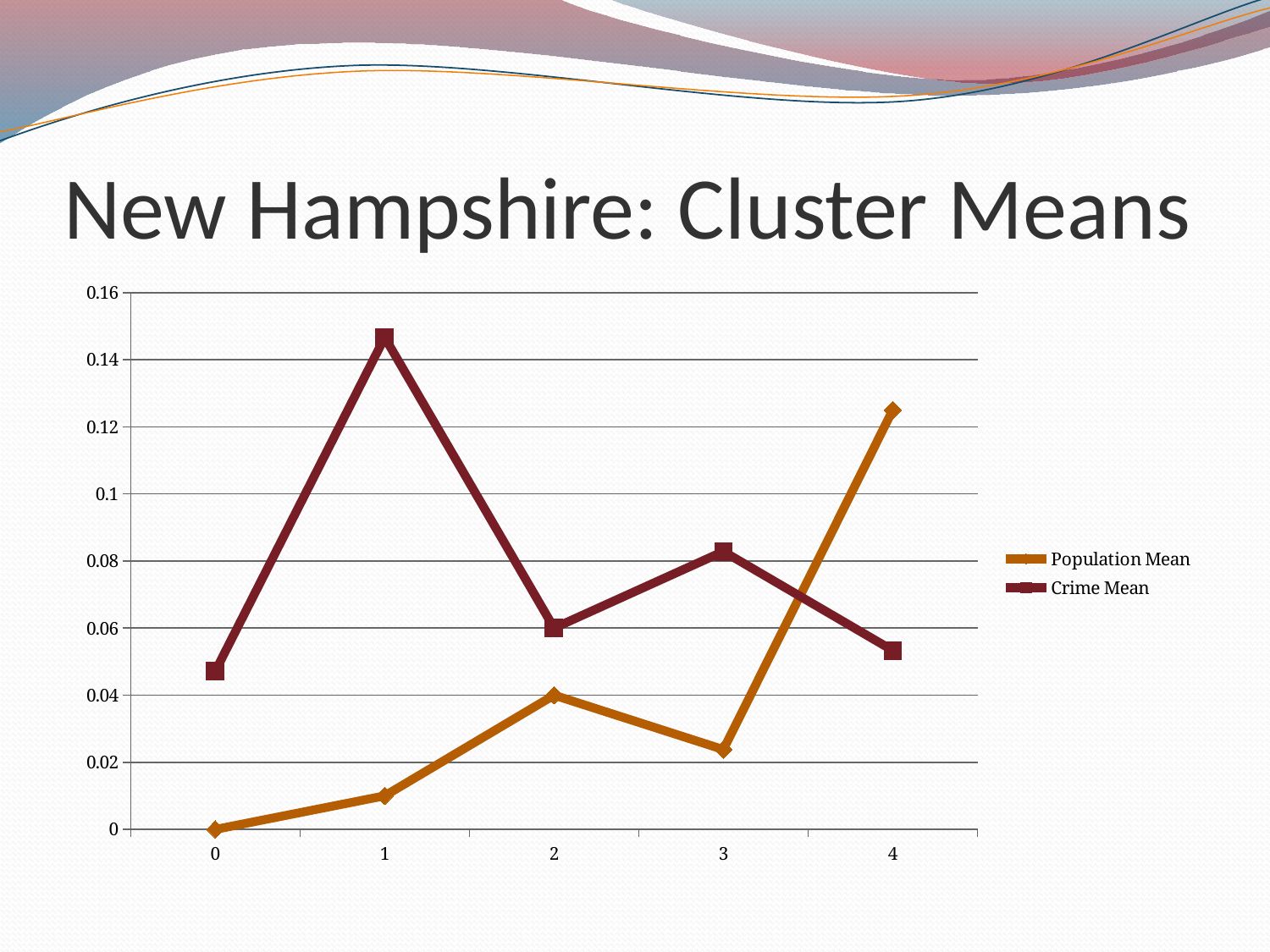

# New Hampshire: Cluster Means

### Chart

| Category |  |  |
|---|---|---|
| 0 | 0.0 | 0.047142857142857125 |
| 1 | 0.010000000000000005 | 0.1466666666666667 |
| 2 | 0.04000000000000002 | 0.060000000000000026 |
| 3 | 0.0238 | 0.08285714285714292 |
| 4 | 0.125 | 0.05333333333333339 |